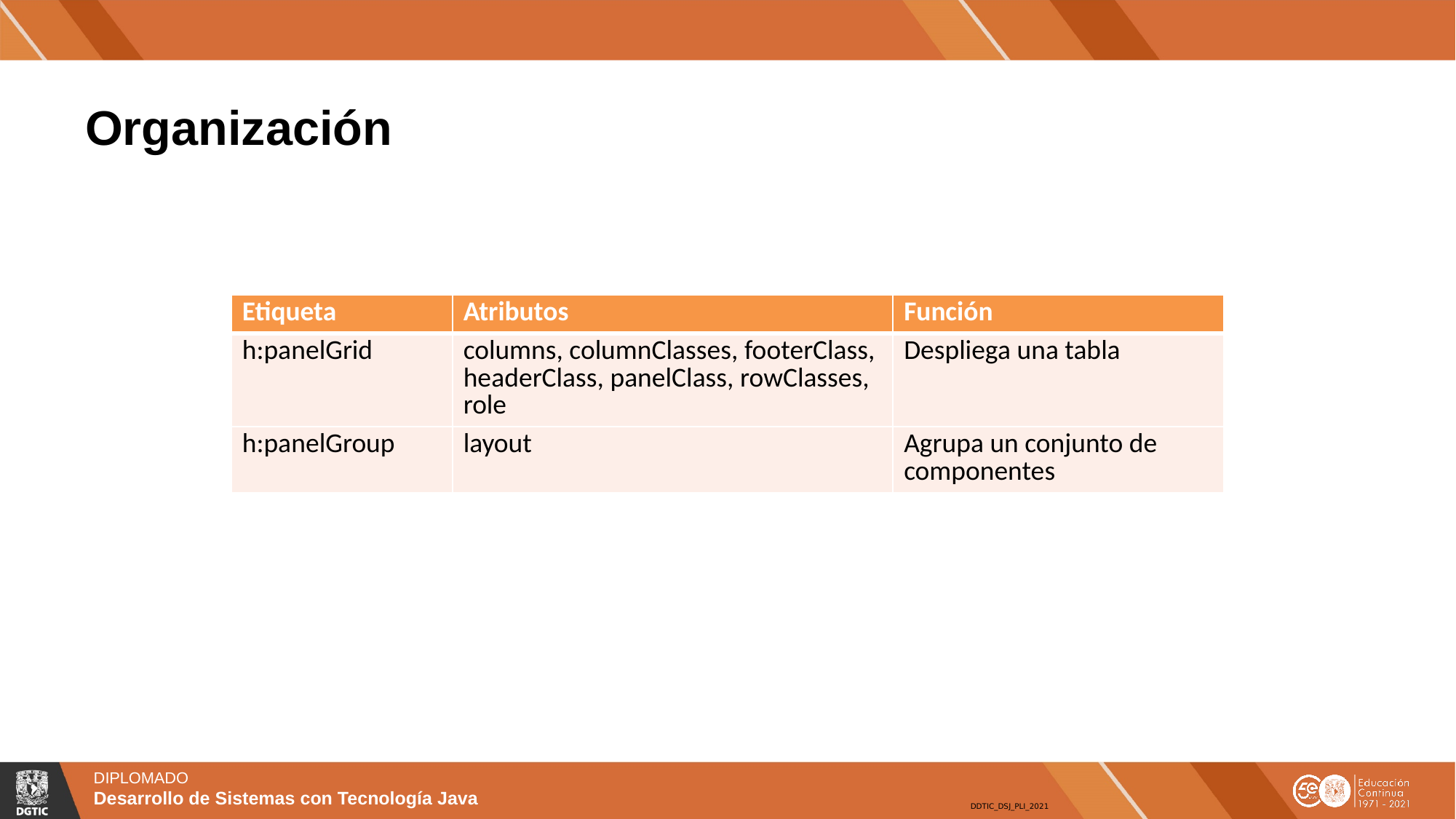

# Organización
| Etiqueta | Atributos | Función |
| --- | --- | --- |
| h:panelGrid | columns, columnClasses, footerClass, headerClass, panelClass, rowClasses, role | Despliega una tabla |
| h:panelGroup | layout | Agrupa un conjunto de componentes |